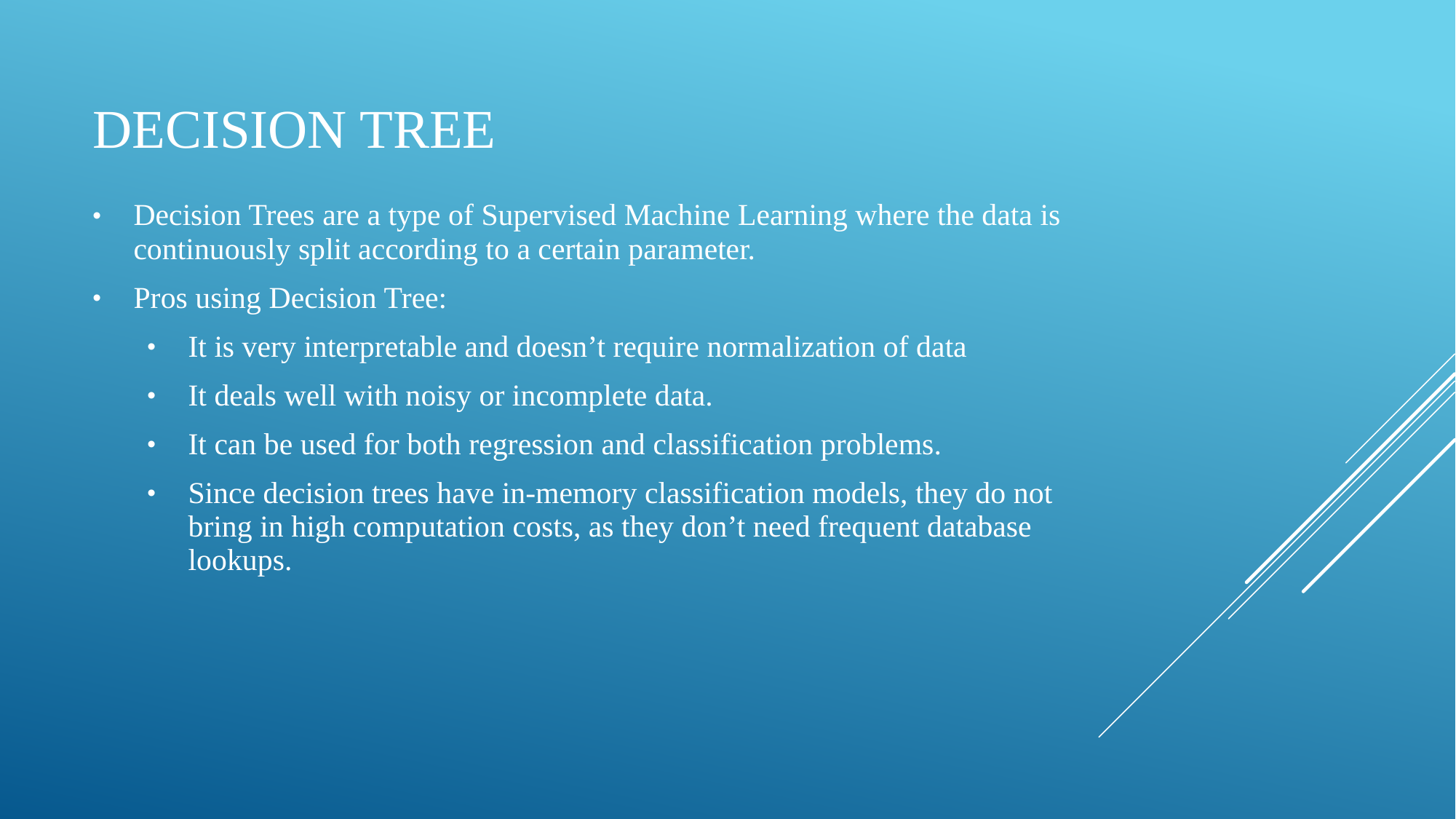

# DECISION TREE
Decision Trees are a type of Supervised Machine Learning where the data is continuously split according to a certain parameter.
Pros using Decision Tree:
It is very interpretable and doesn’t require normalization of data
It deals well with noisy or incomplete data.
It can be used for both regression and classification problems.
Since decision trees have in-memory classification models, they do not bring in high computation costs, as they don’t need frequent database lookups.